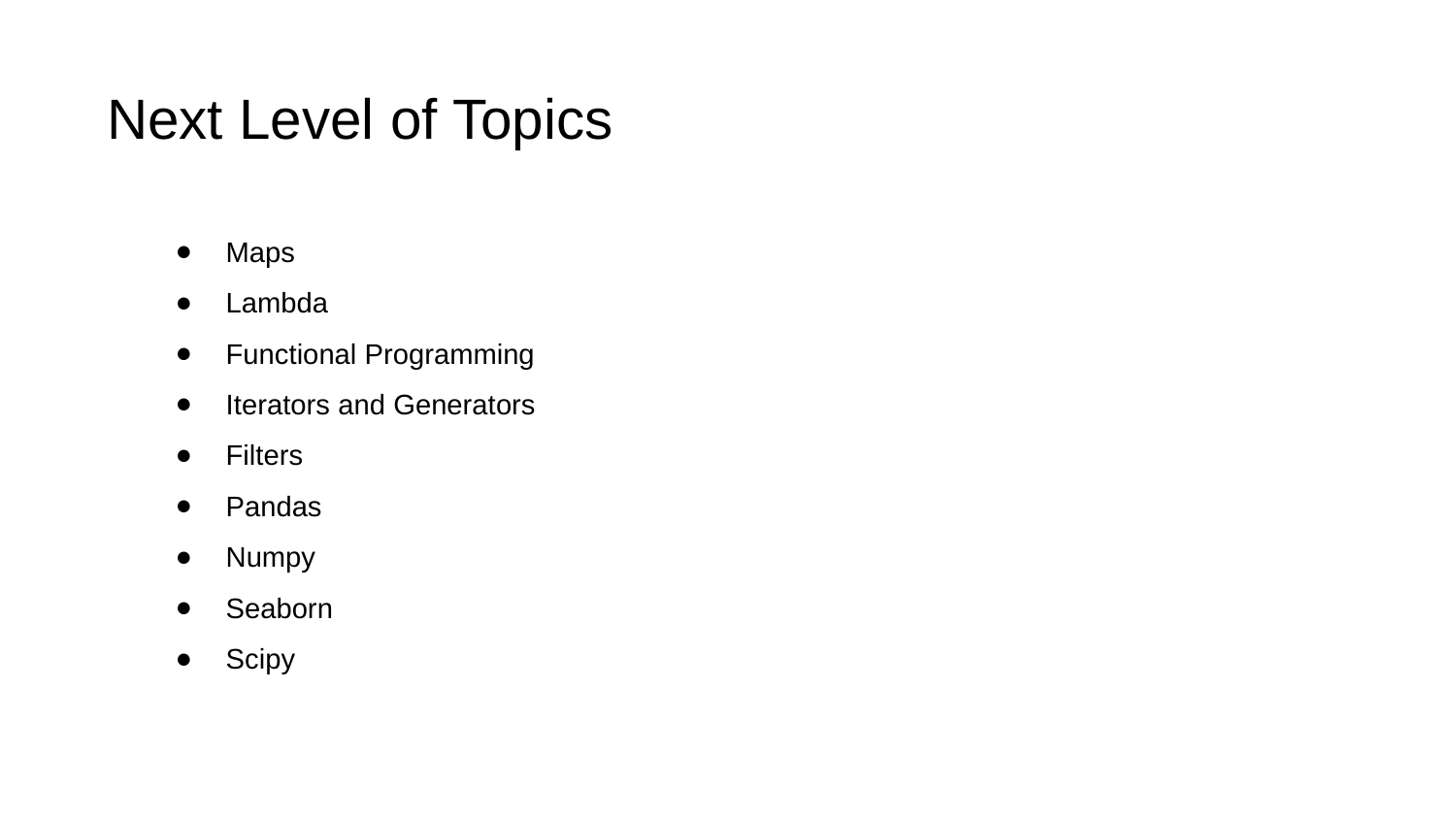

Next Level of Topics
Maps
Lambda
Functional Programming
Iterators and Generators
Filters
Pandas
Numpy
Seaborn
Scipy